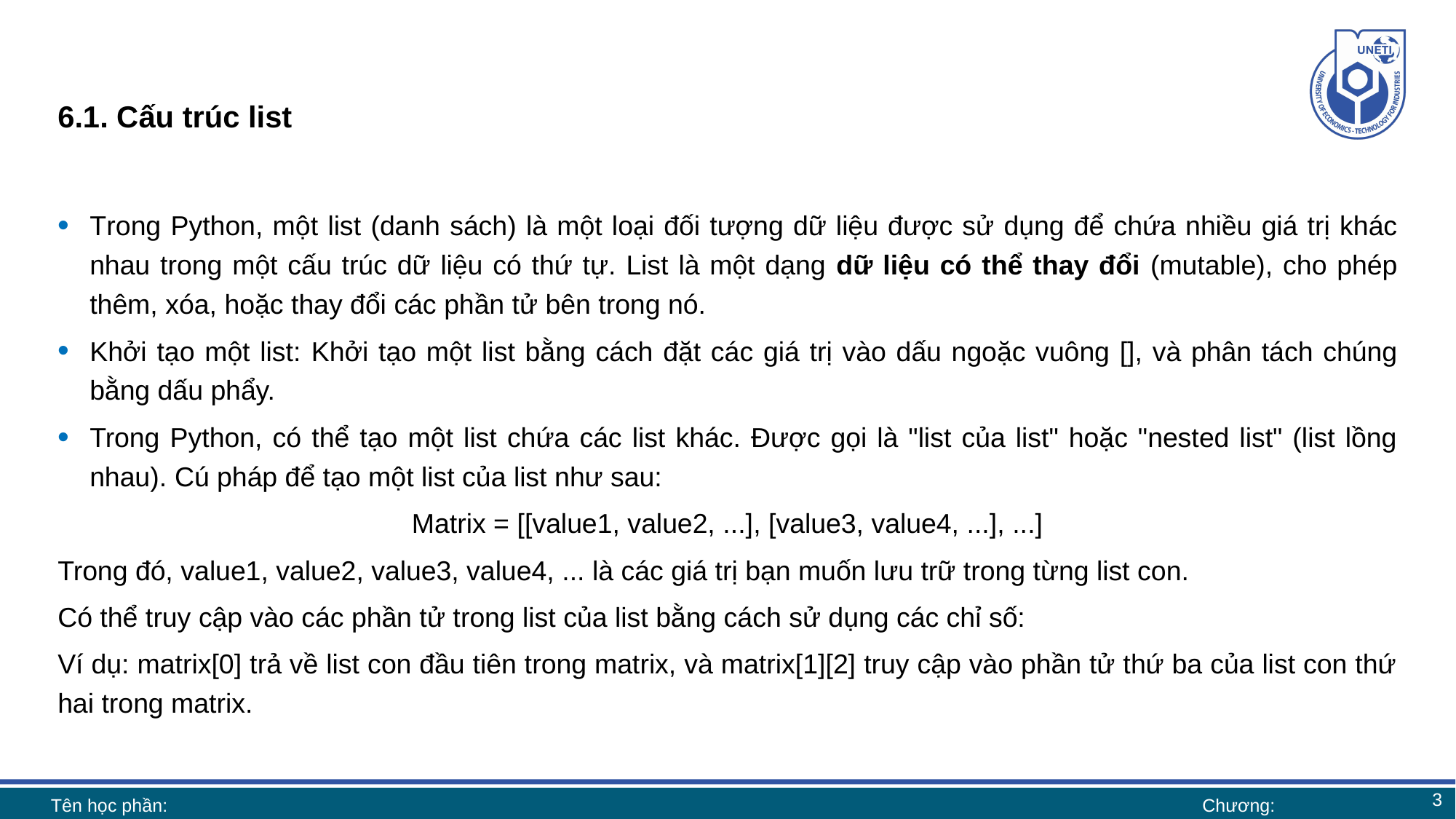

# 6.1. Cấu trúc list
Trong Python, một list (danh sách) là một loại đối tượng dữ liệu được sử dụng để chứa nhiều giá trị khác nhau trong một cấu trúc dữ liệu có thứ tự. List là một dạng dữ liệu có thể thay đổi (mutable), cho phép thêm, xóa, hoặc thay đổi các phần tử bên trong nó.
Khởi tạo một list: Khởi tạo một list bằng cách đặt các giá trị vào dấu ngoặc vuông [], và phân tách chúng bằng dấu phẩy.
Trong Python, có thể tạo một list chứa các list khác. Được gọi là "list của list" hoặc "nested list" (list lồng nhau). Cú pháp để tạo một list của list như sau:
Matrix = [[value1, value2, ...], [value3, value4, ...], ...]
Trong đó, value1, value2, value3, value4, ... là các giá trị bạn muốn lưu trữ trong từng list con.
Có thể truy cập vào các phần tử trong list của list bằng cách sử dụng các chỉ số:
Ví dụ: matrix[0] trả về list con đầu tiên trong matrix, và matrix[1][2] truy cập vào phần tử thứ ba của list con thứ hai trong matrix.

3
Tên học phần:
Chương: